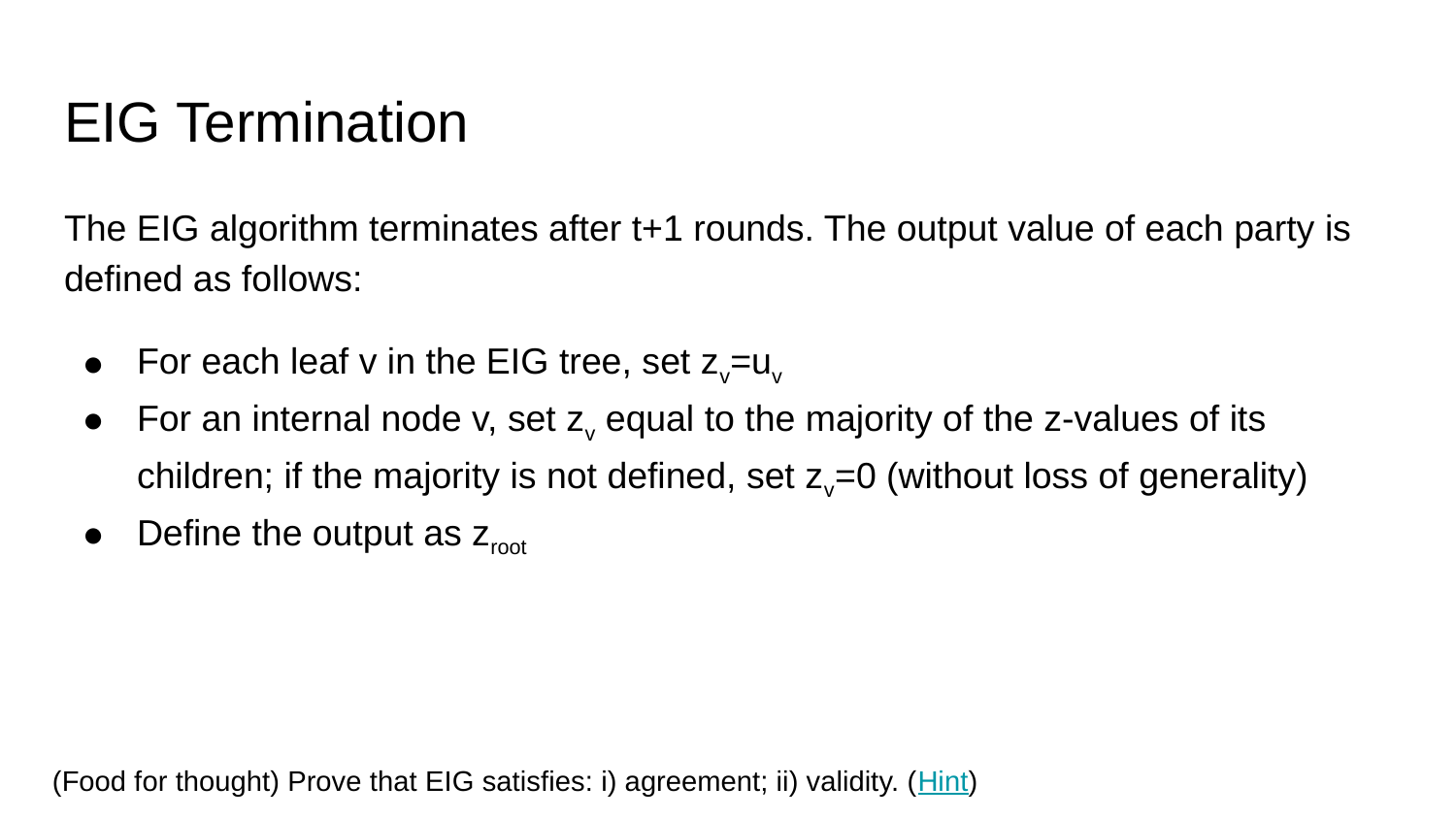

# EIG Termination
The EIG algorithm terminates after t+1 rounds. The output value of each party is defined as follows:
For each leaf v in the EIG tree, set zv=uv
For an internal node v, set zv equal to the majority of the z-values of its children; if the majority is not defined, set zv=0 (without loss of generality)
Define the output as zroot
(Food for thought) Prove that EIG satisfies: i) agreement; ii) validity. (Hint)